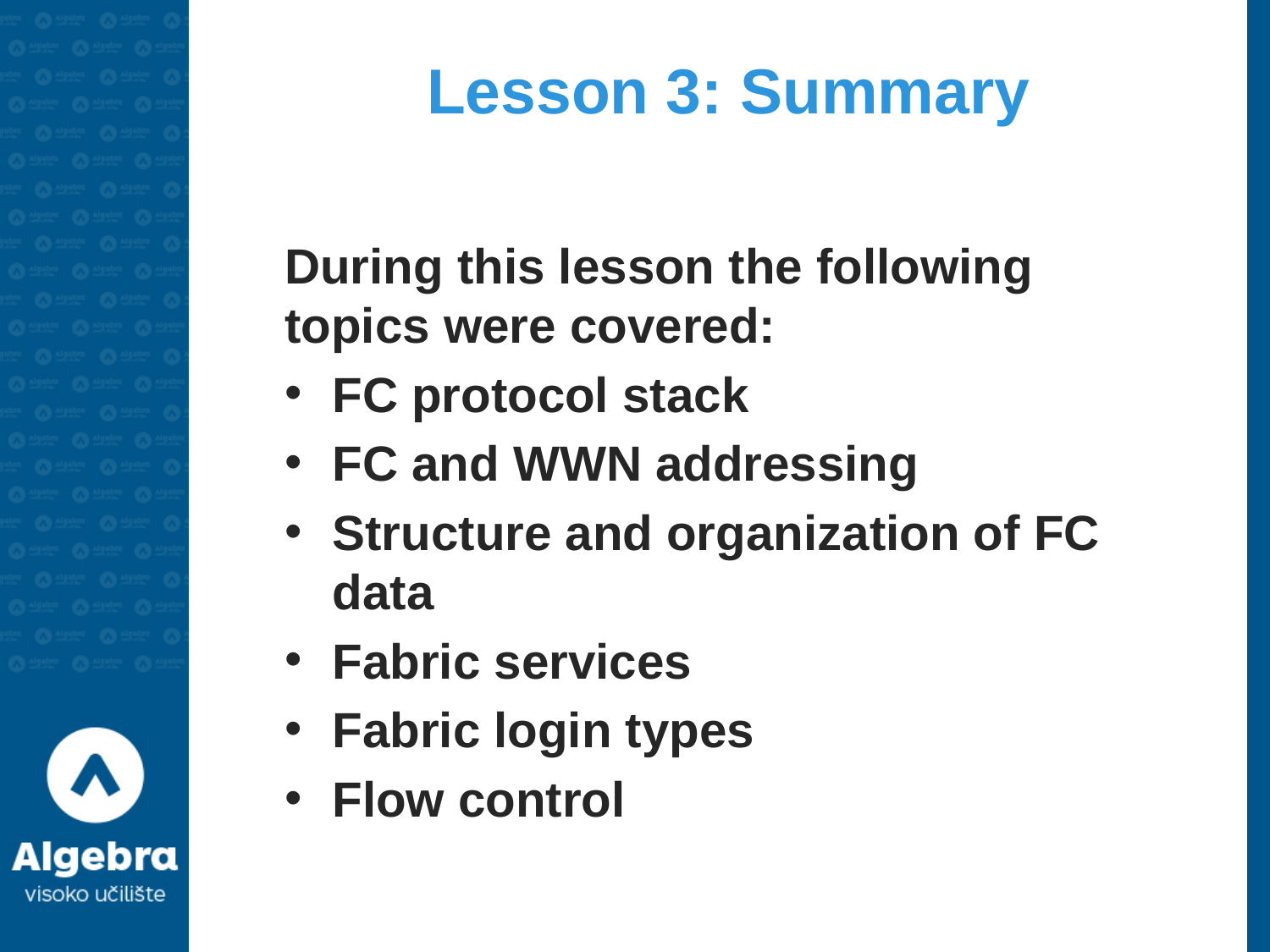

# Lesson 3: Summary
During this lesson the following topics were covered:
FC protocol stack
FC and WWN addressing
Structure and organization of FC data
Fabric services
Fabric login types
Flow control